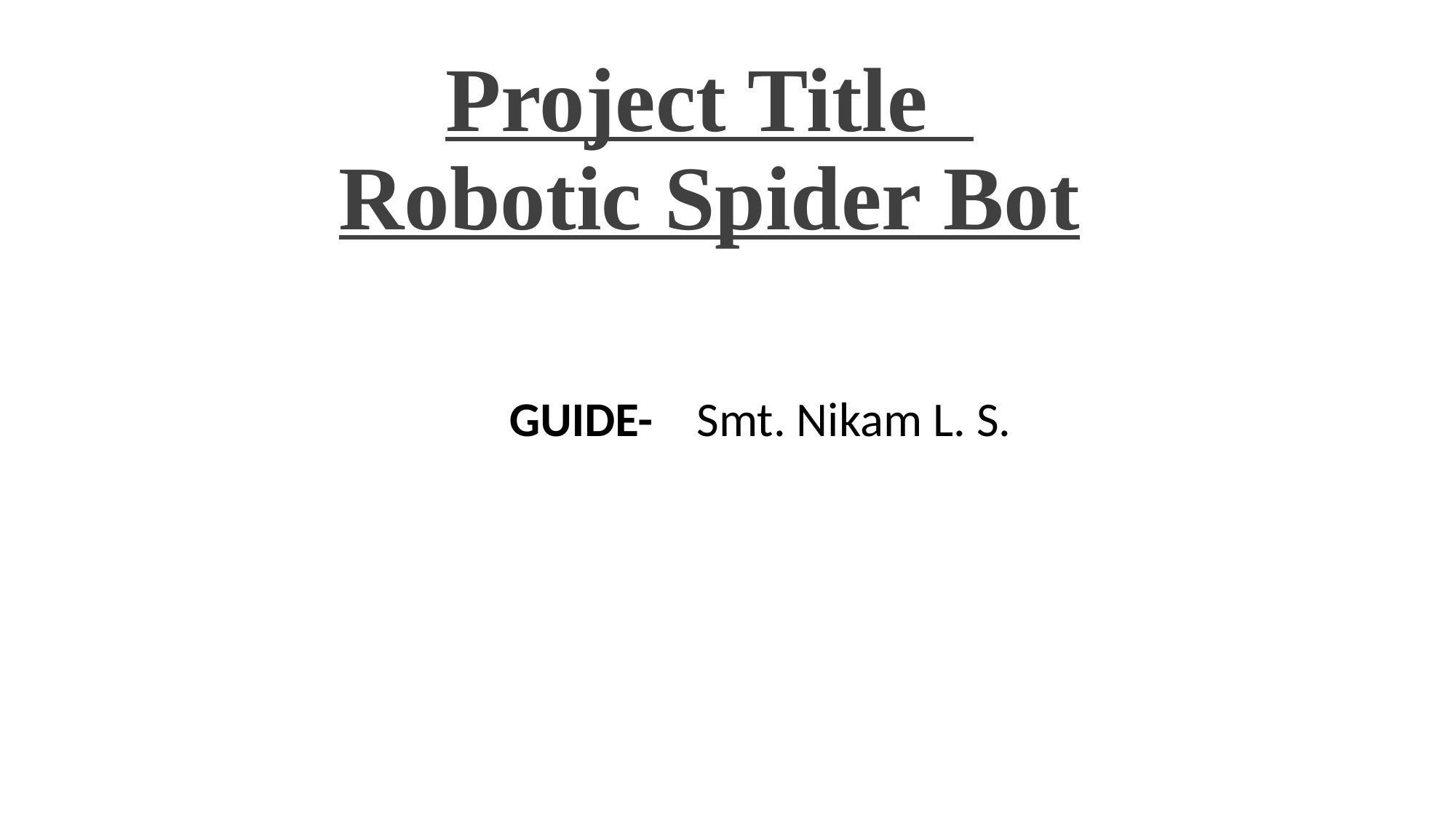

# Project Title Robotic Spider Bot

      GUIDE-    Smt. Nikam L. S.